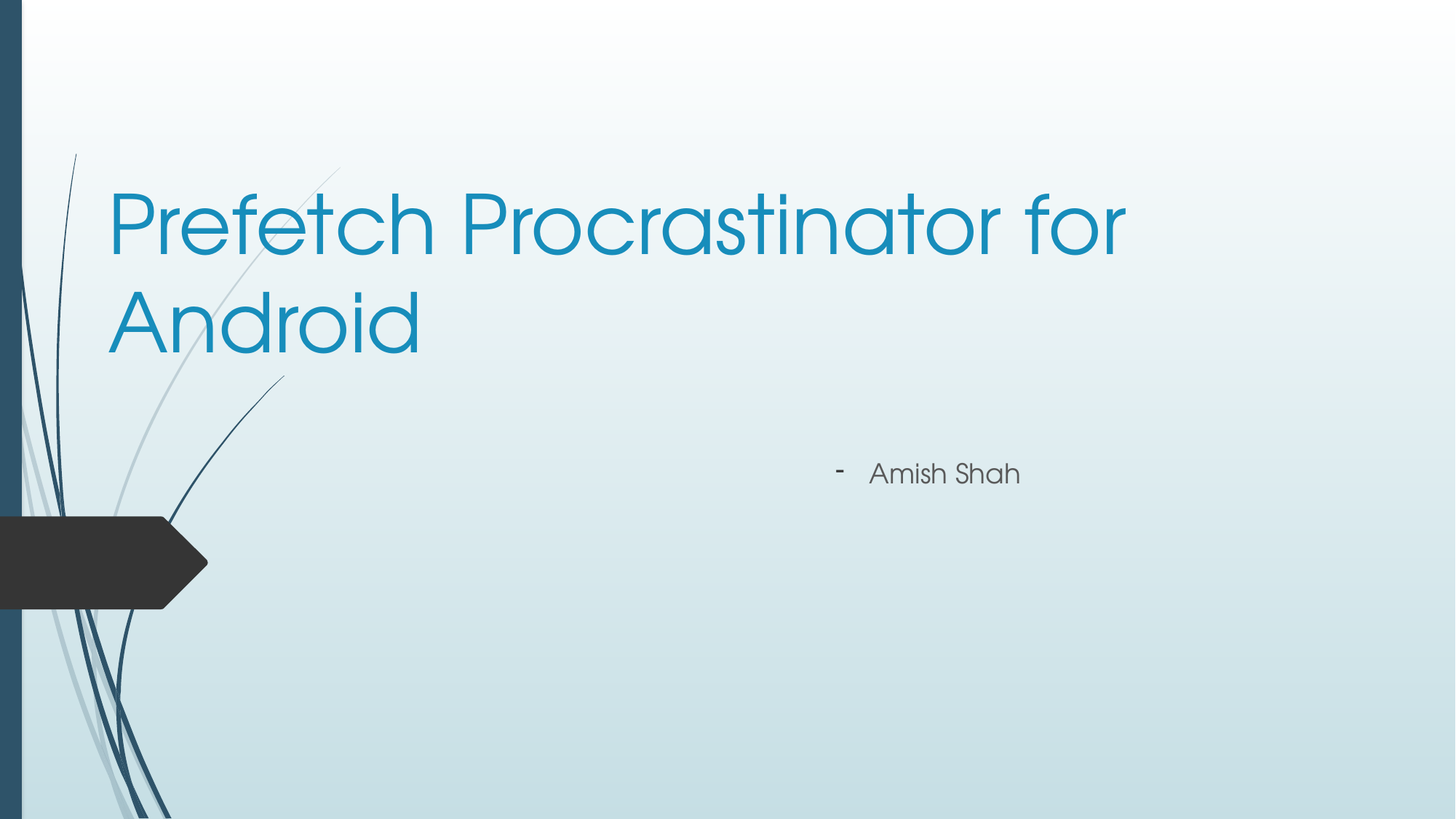

# Prefetch Procrastinator for Android
Amish Shah